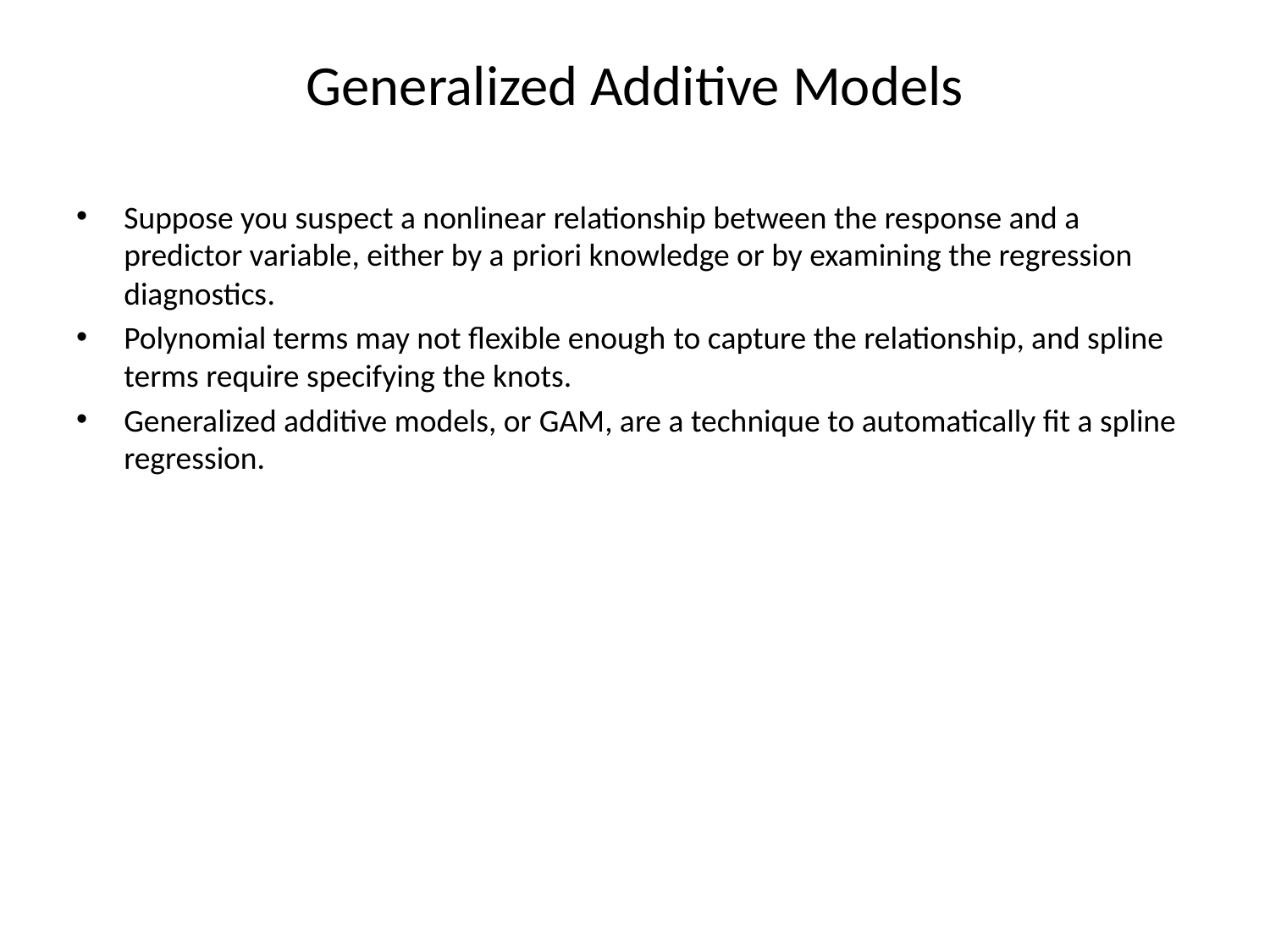

# Generalized Additive Models
Suppose you suspect a nonlinear relationship between the response and a predictor variable, either by a priori knowledge or by examining the regression diagnostics.
Polynomial terms may not flexible enough to capture the relationship, and spline terms require specifying the knots.
Generalized additive models, or GAM, are a technique to automatically fit a spline regression.